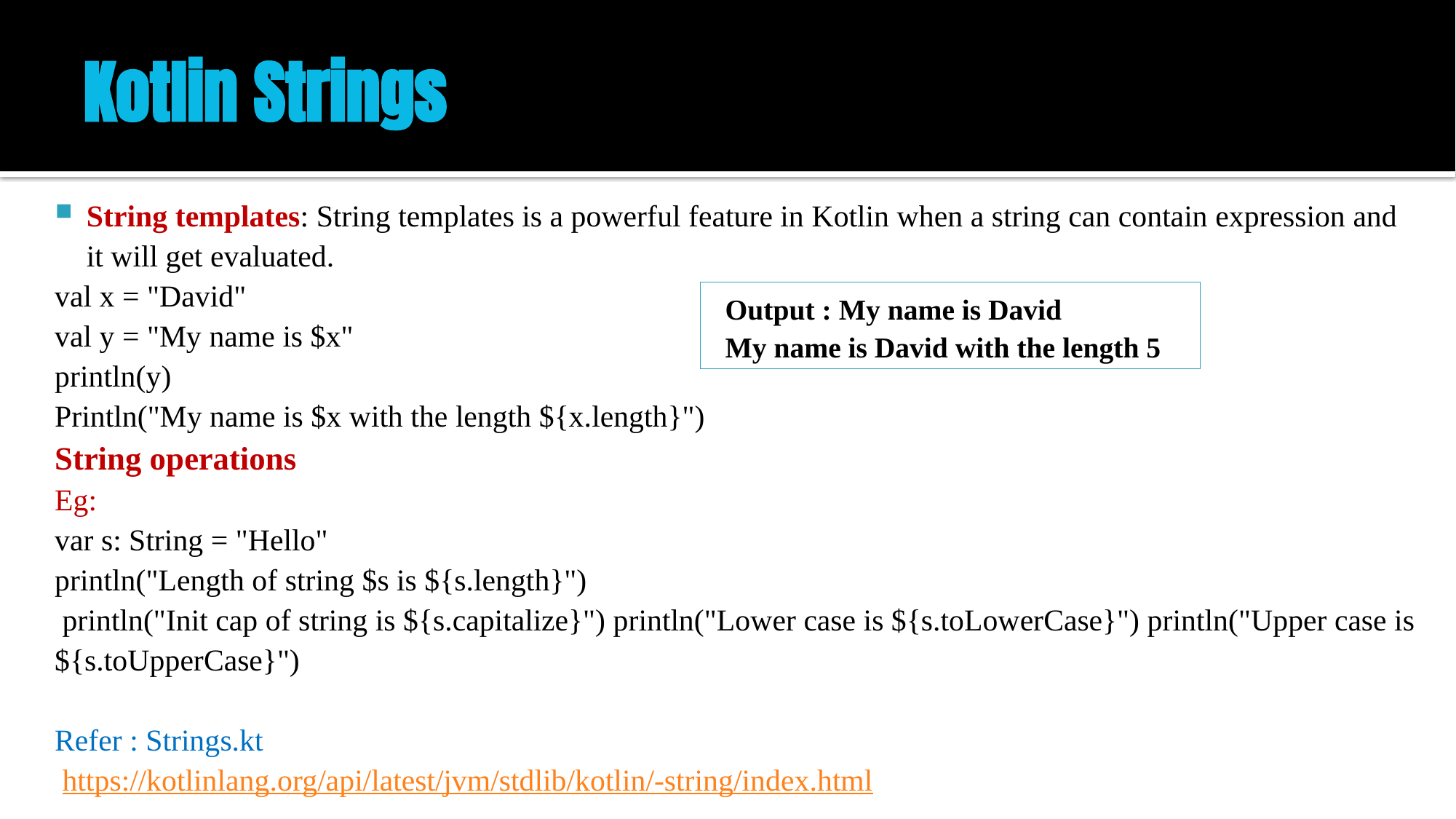

# Kotlin Strings
String templates: String templates is a powerful feature in Kotlin when a string can contain expression and it will get evaluated.
val x = "David"
val y = "My name is $x"
println(y)
Println("My name is $x with the length ${x.length}")
String operations
Eg:
var s: String = "Hello"
println("Length of string $s is ${s.length}")
 println("Init cap of string is ${s.capitalize}") println("Lower case is ${s.toLowerCase}") println("Upper case is ${s.toUpperCase}")

Refer : Strings.kt
 https://kotlinlang.org/api/latest/jvm/stdlib/kotlin/-string/index.html

Output : My name is David
My name is David with the length 5